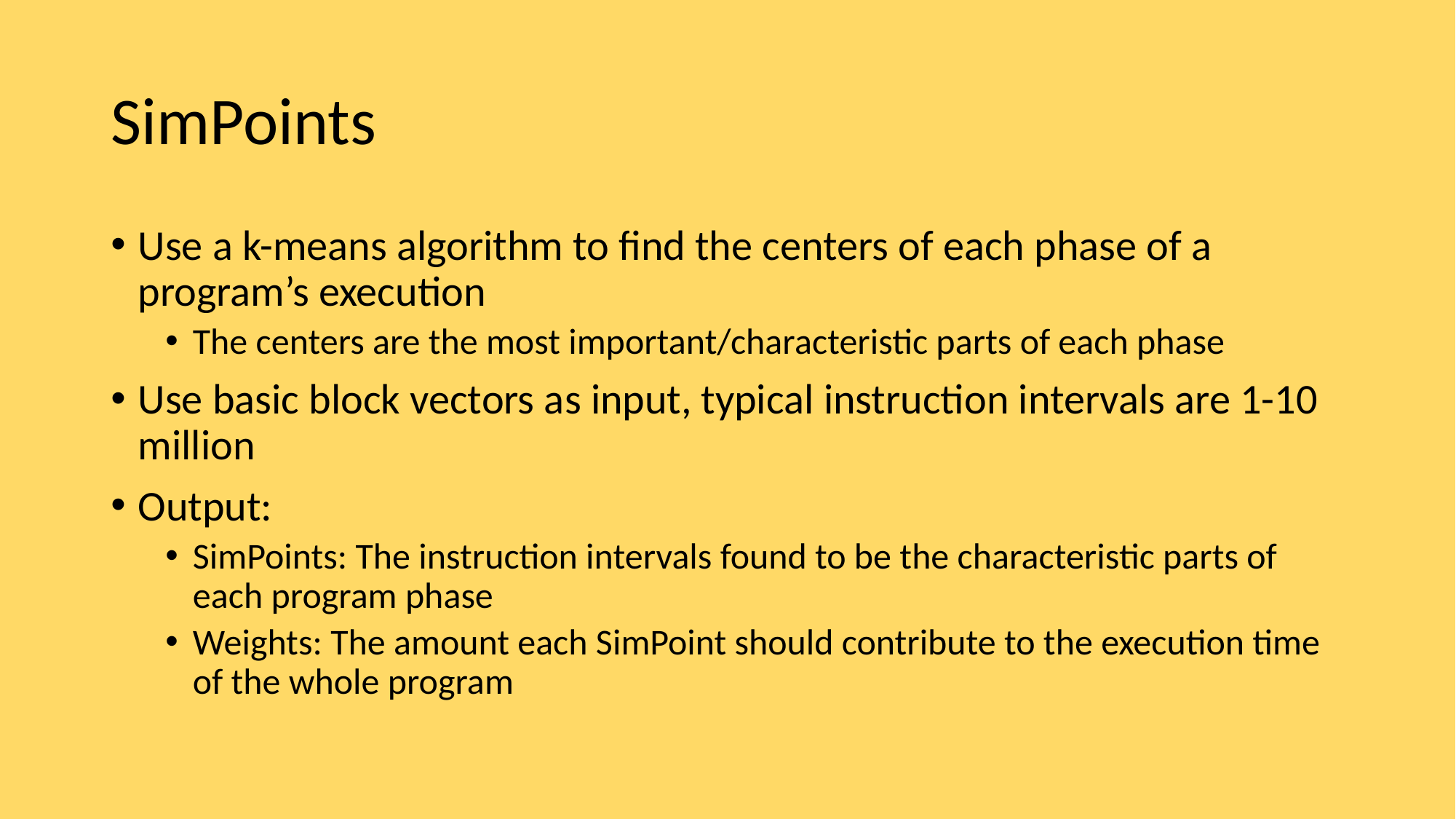

# SimPoints
Use a k-means algorithm to find the centers of each phase of a program’s execution
The centers are the most important/characteristic parts of each phase
Use basic block vectors as input, typical instruction intervals are 1-10 million
Output:
SimPoints: The instruction intervals found to be the characteristic parts of each program phase
Weights: The amount each SimPoint should contribute to the execution time of the whole program